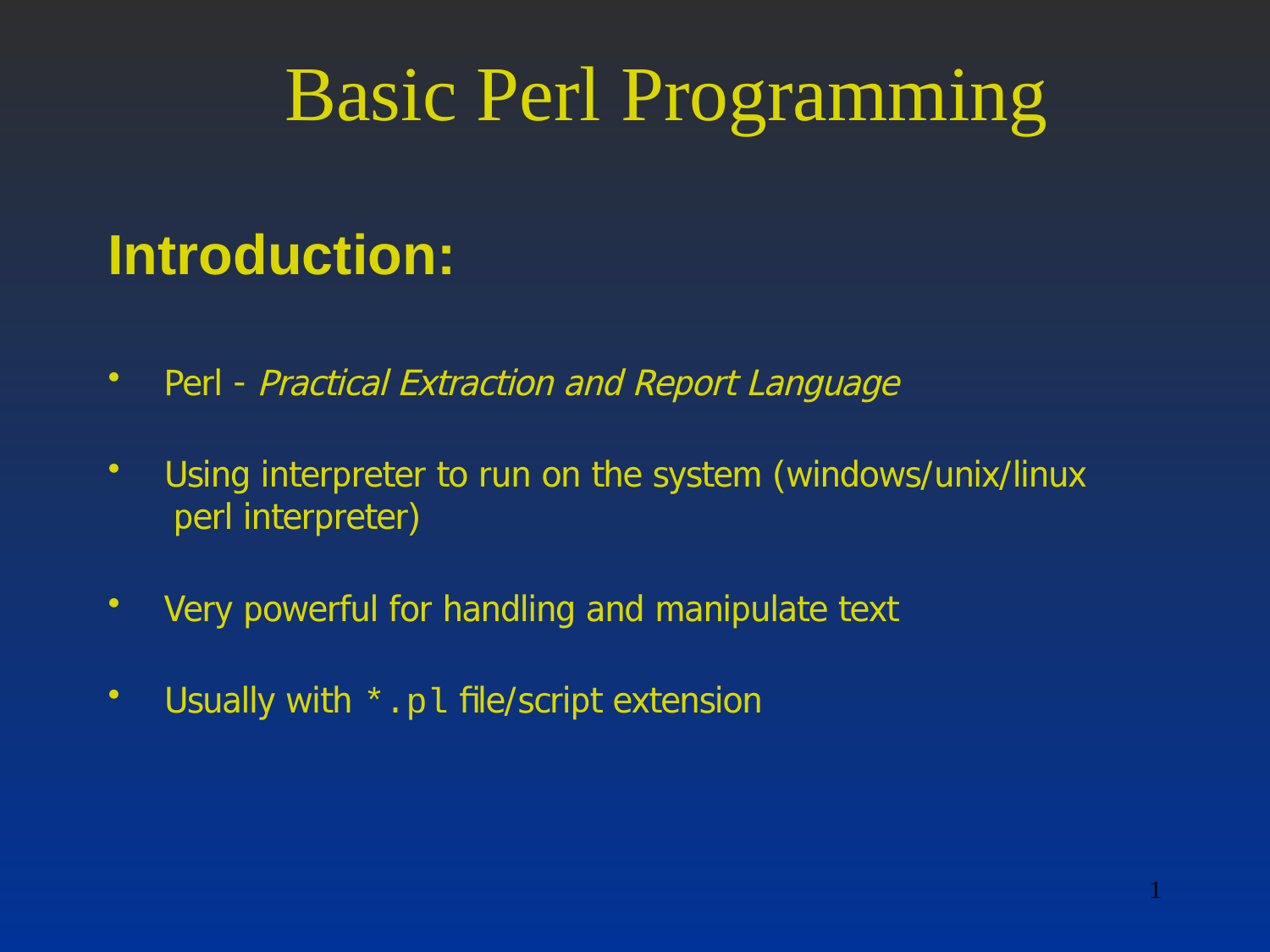

# Basic Perl Programming
Introduction:
    Perl - Practical Extraction and Report Language
    Using interpreter to run on the system (windows/unix/linux
      perl interpreter)
    Very powerful for handling and manipulate text
    Usually with *.pl file/script extension
1